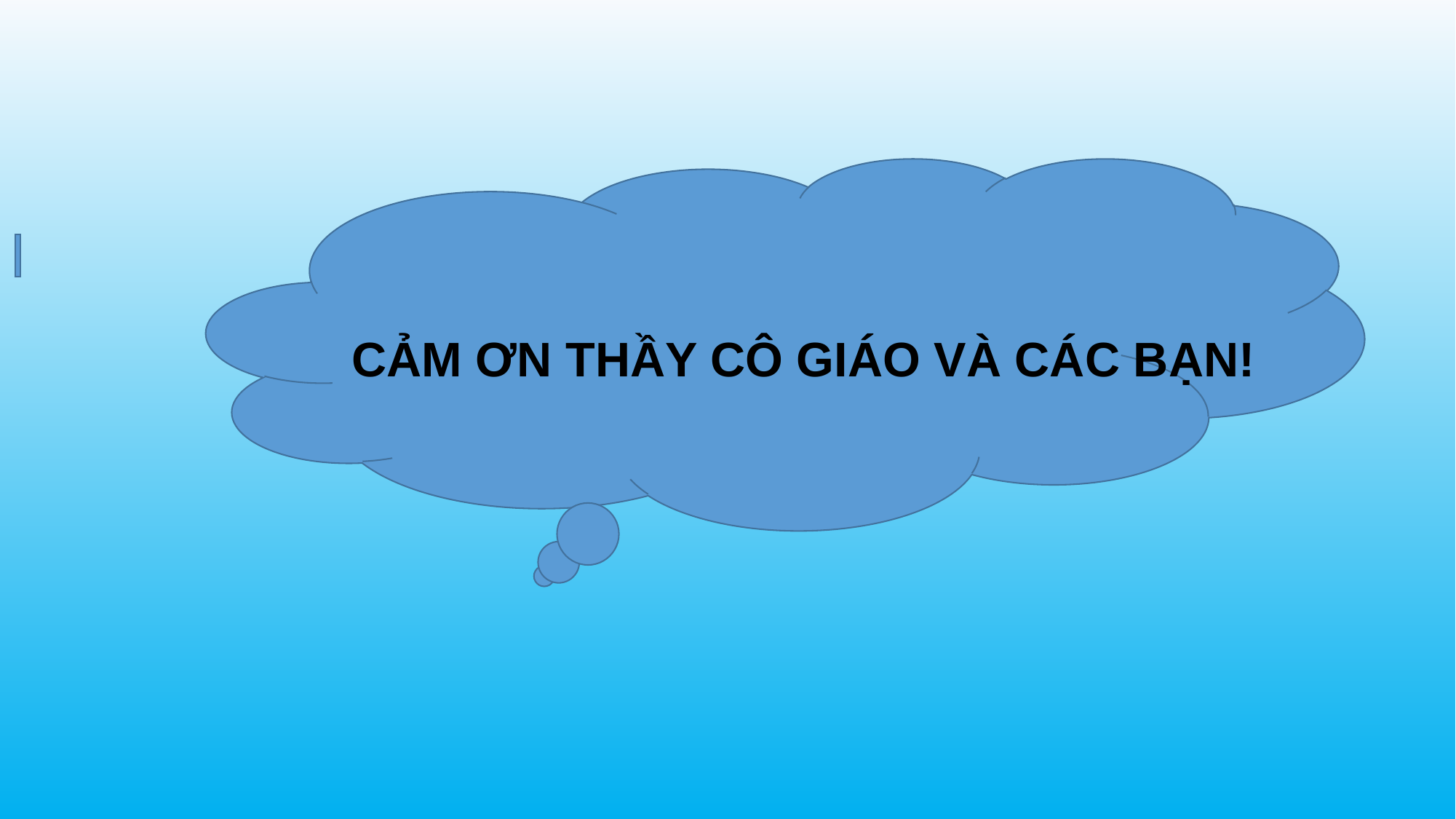

CẢM ƠN THẦY CÔ GIÁO VÀ CÁC BẠN!